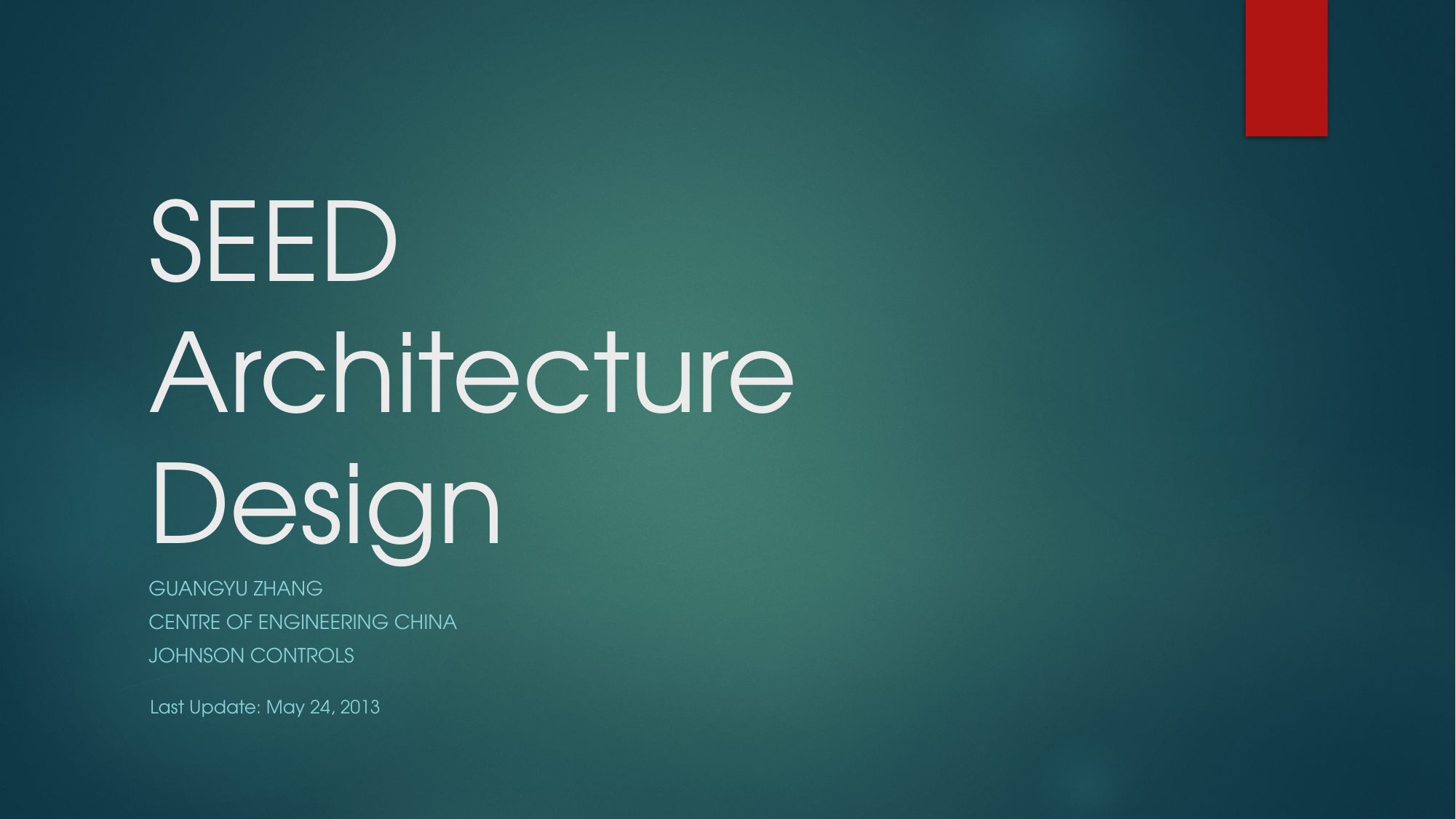

# SEED Architecture Design
Guangyu Zhang
Centre of engineering china
Johnson controls
Last Update: May 24, 2013